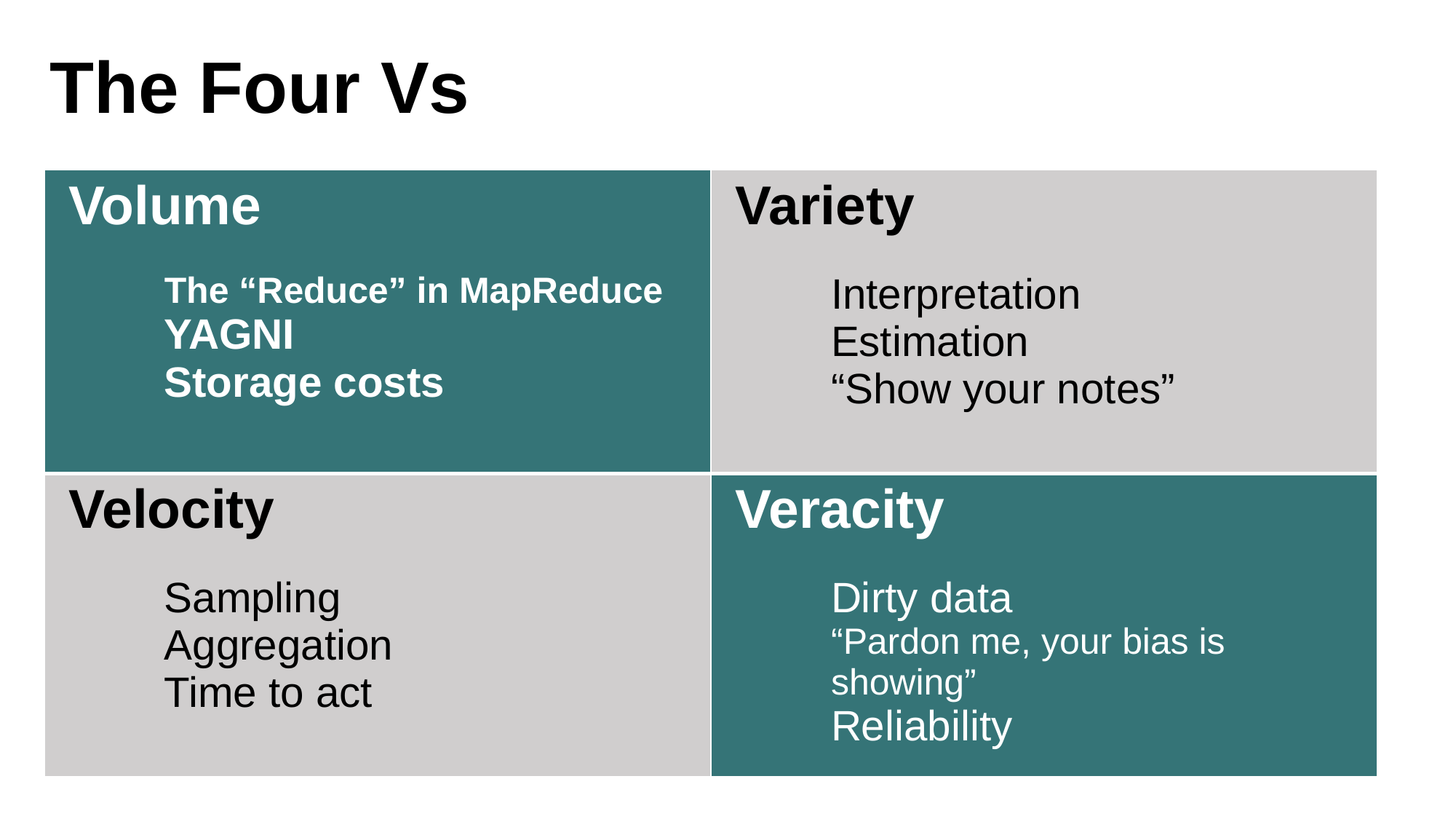

# The Four Vs
| Volume The “Reduce” in MapReduce YAGNI Storage costs | Variety Interpretation Estimation “Show your notes” |
| --- | --- |
| Velocity Sampling Aggregation Time to act | Veracity Dirty data “Pardon me, your bias is showing” Reliability |